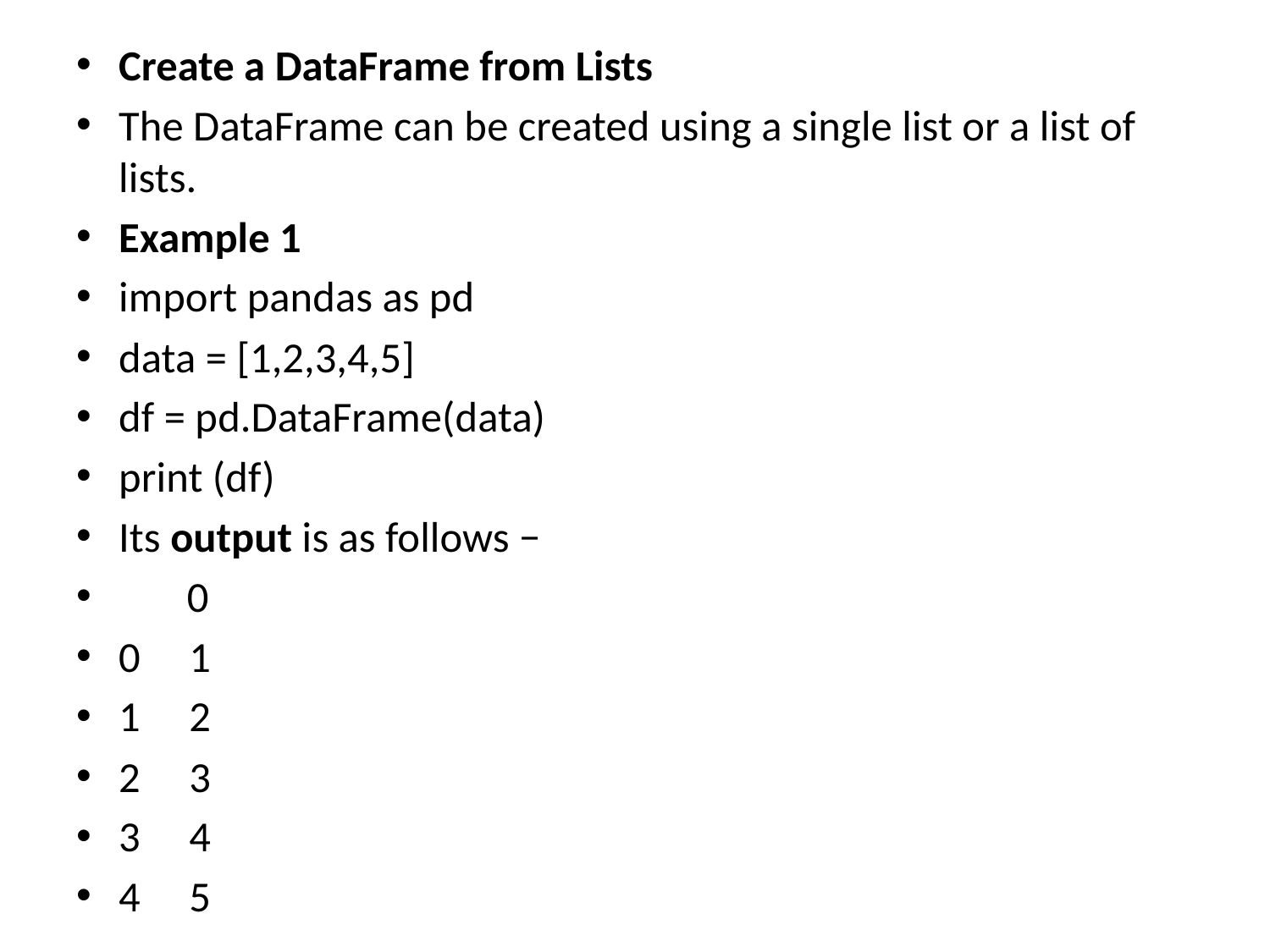

Create a DataFrame from Lists
The DataFrame can be created using a single list or a list of lists.
Example 1
import pandas as pd
data = [1,2,3,4,5]
df = pd.DataFrame(data)
print (df)
Its output is as follows −
       0
0     1
1     2
2     3
3     4
4     5